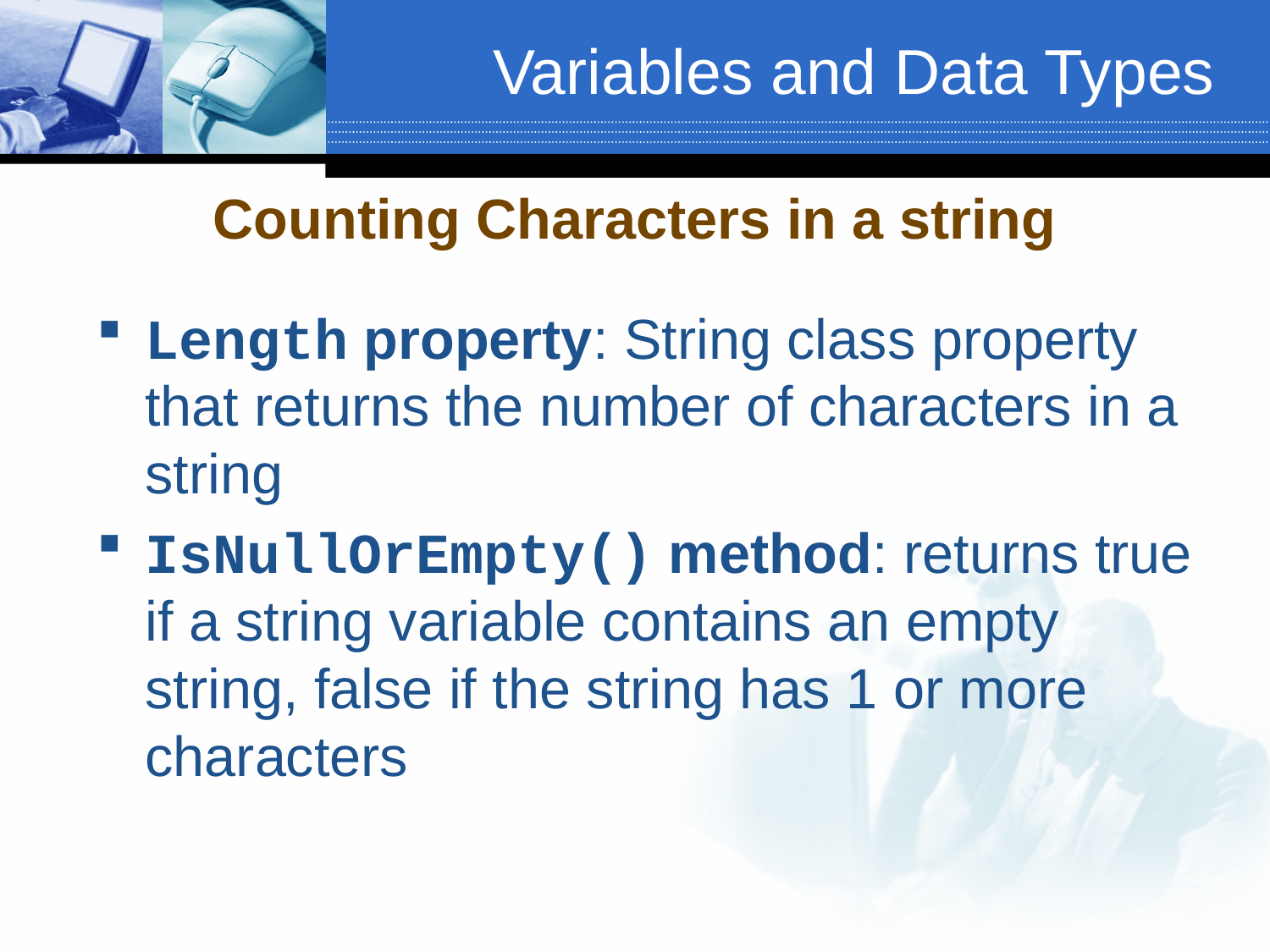

# Variables and Data Types
Counting Characters in a string
Length property: String class property that returns the number of characters in a string
IsNullOrEmpty() method: returns true if a string variable contains an empty string, false if the string has 1 or more characters